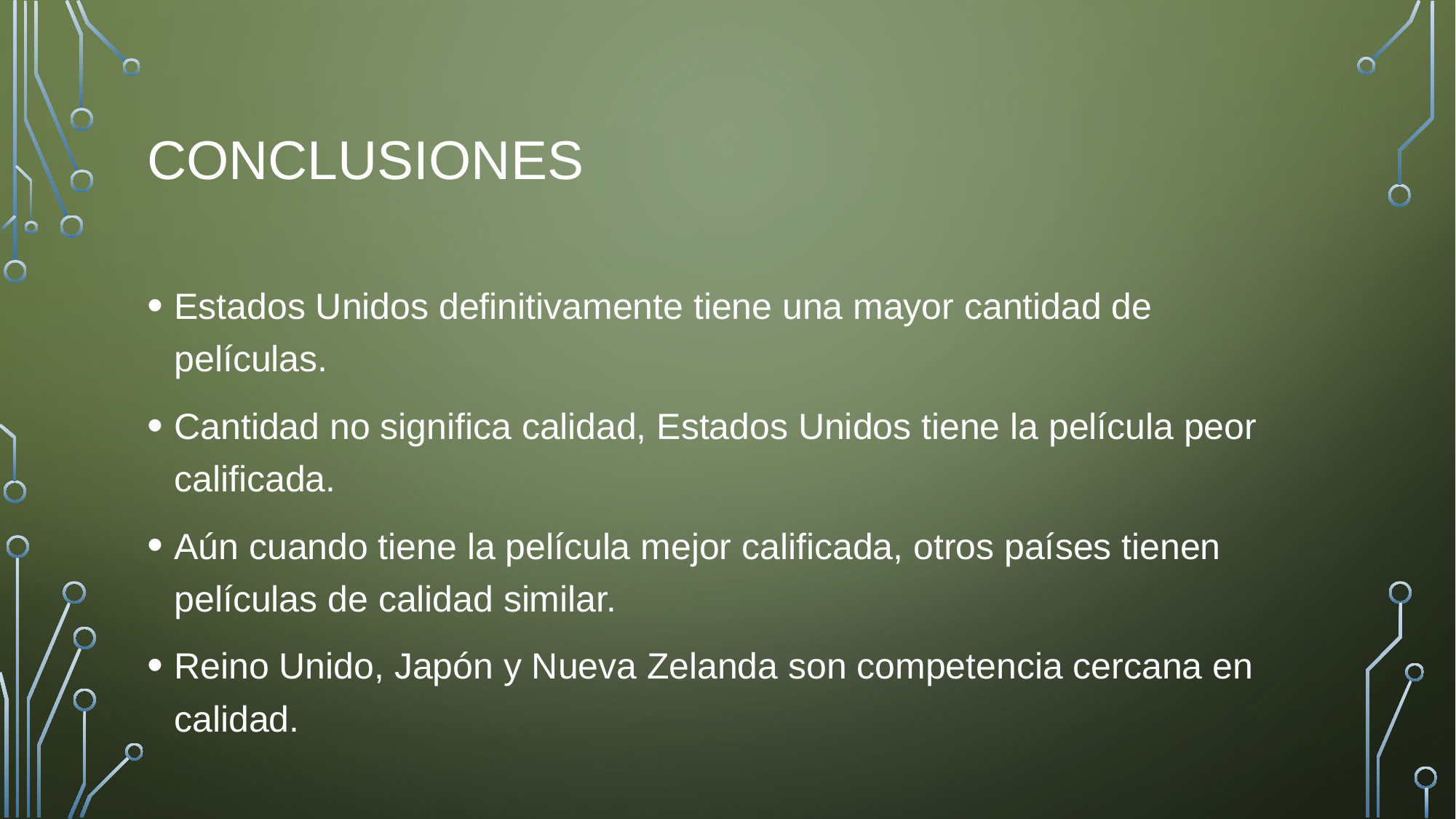

# Conclusiones
Estados Unidos definitivamente tiene una mayor cantidad de películas.
Cantidad no significa calidad, Estados Unidos tiene la película peor calificada.
Aún cuando tiene la película mejor calificada, otros países tienen películas de calidad similar.
Reino Unido, Japón y Nueva Zelanda son competencia cercana en calidad.